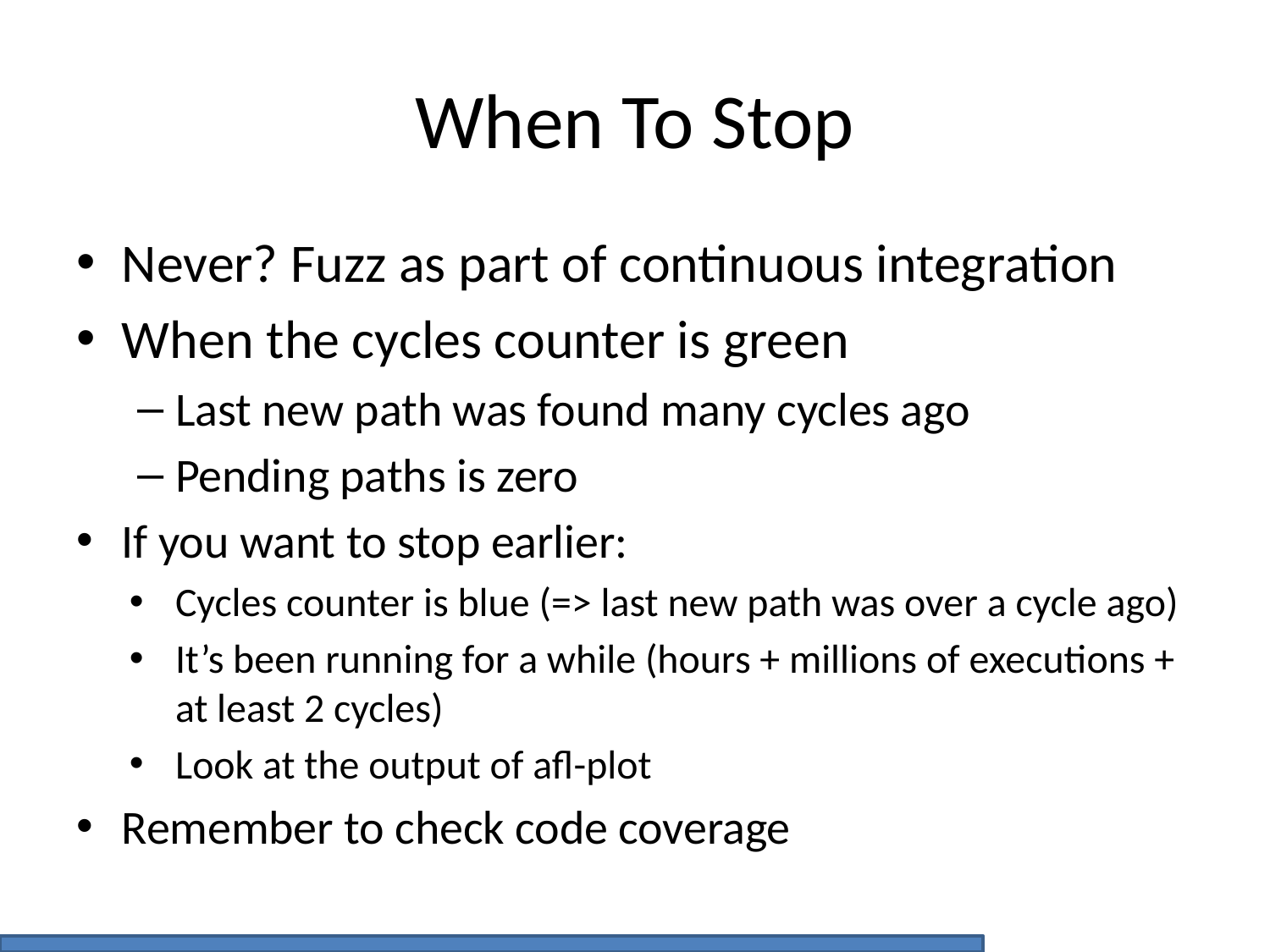

# When To Stop
Never? Fuzz as part of continuous integration
When the cycles counter is green
Last new path was found many cycles ago
Pending paths is zero
If you want to stop earlier:
Cycles counter is blue (=> last new path was over a cycle ago)
It’s been running for a while (hours + millions of executions + at least 2 cycles)
Look at the output of afl-plot
Remember to check code coverage